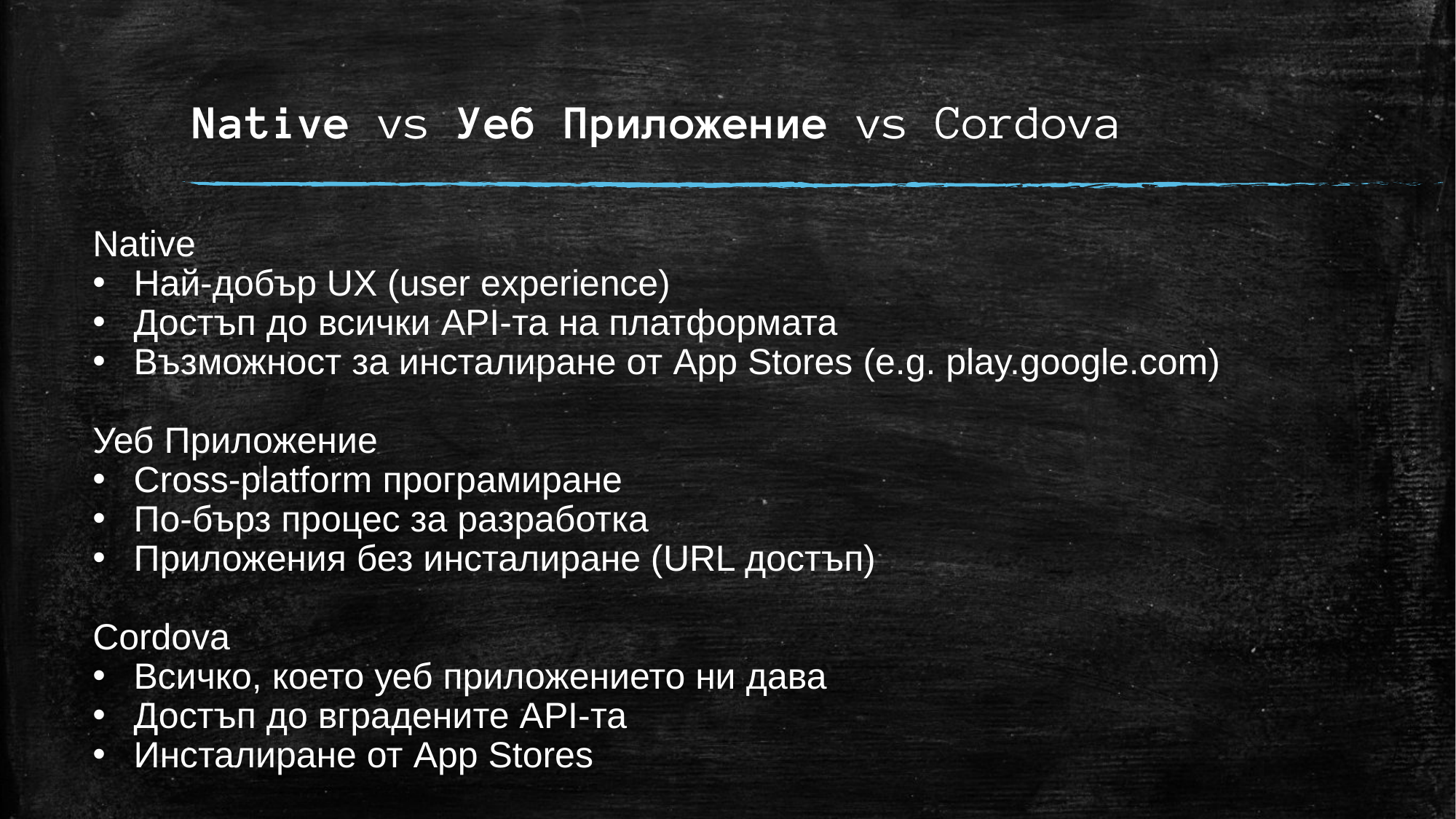

# Native vs Уеб Приложение vs Cordova
Native
Най-добър UX (user experience)
Достъп до всички API-та на платформата
Възможност за инсталиране от App Stores (e.g. play.google.com)

Уеб Приложение
Cross-platform програмиране
По-бърз процес за разработка
Приложения без инсталиране (URL достъп)

Cordova
Всичко, което уеб приложението ни дава
Достъп до вградените API-та
Инсталиране от App Stores